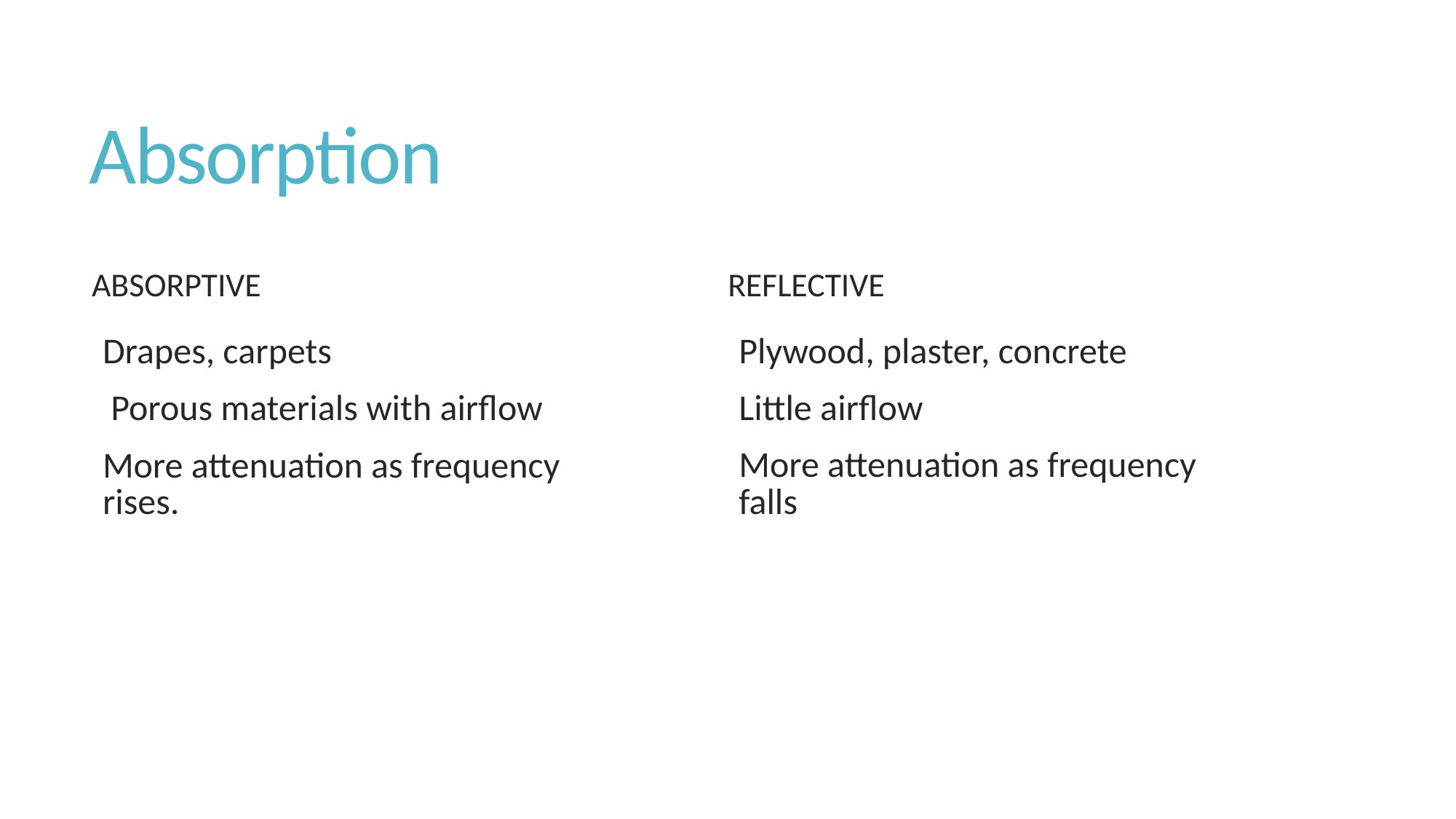

# Absorption
Reflective
Absorptive
Plywood, plaster, concrete
Little airflow
More attenuation as frequency falls
Drapes, carpets
 Porous materials with airflow
More attenuation as frequency rises.